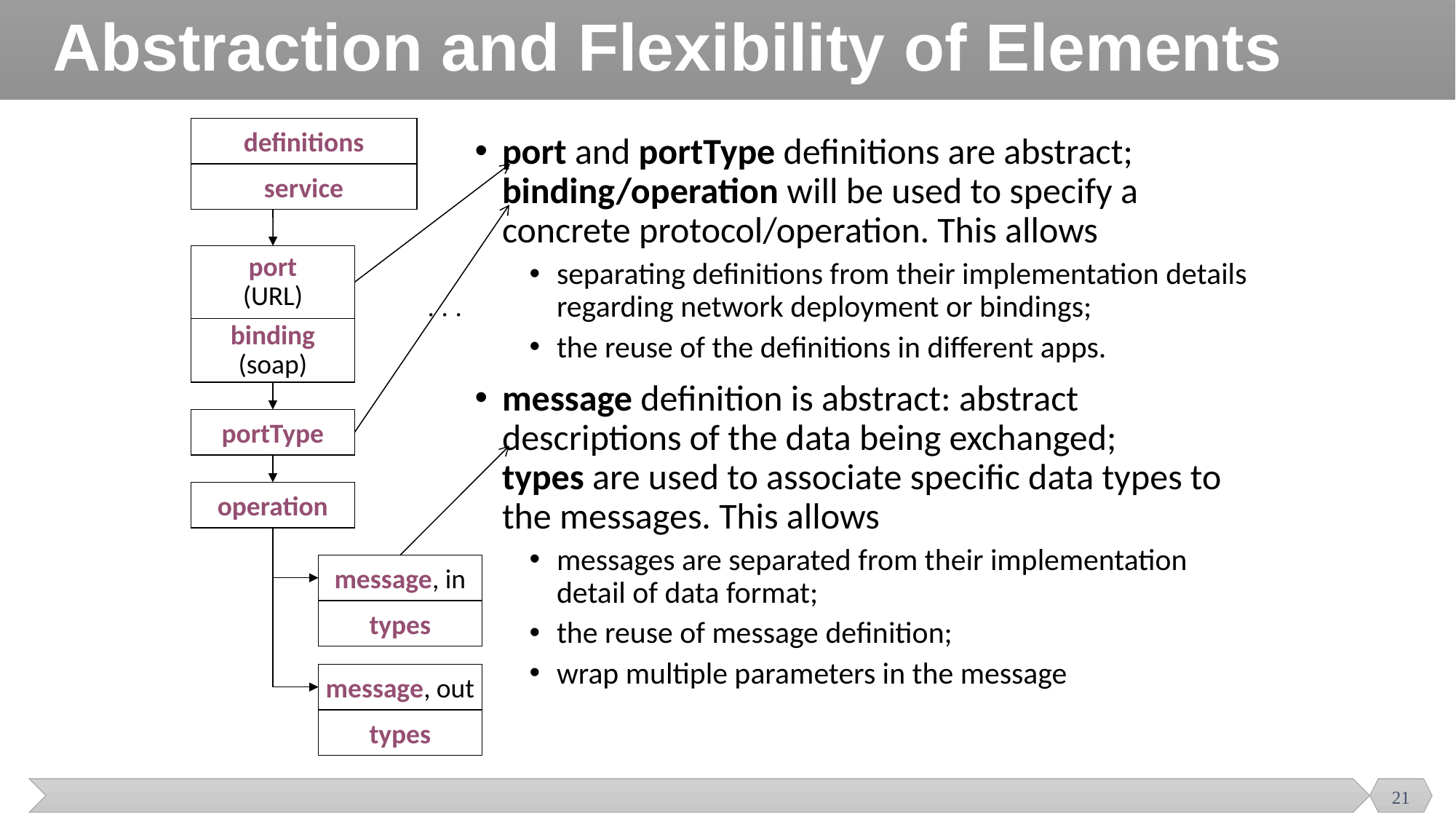

# Abstraction and Flexibility of Elements
definitions
port and portType definitions are abstract; binding/operation will be used to specify a concrete protocol/operation. This allows
separating definitions from their implementation details regarding network deployment or bindings;
the reuse of the definitions in different apps.
message definition is abstract: abstract descriptions of the data being exchanged;
types are used to associate specific data types to the messages. This allows
messages are separated from their implementation detail of data format;
the reuse of message definition;
wrap multiple parameters in the message
service

port
(URL)
. . .
binding
(soap)
portType
operation
message, in
types
message, out
types
21